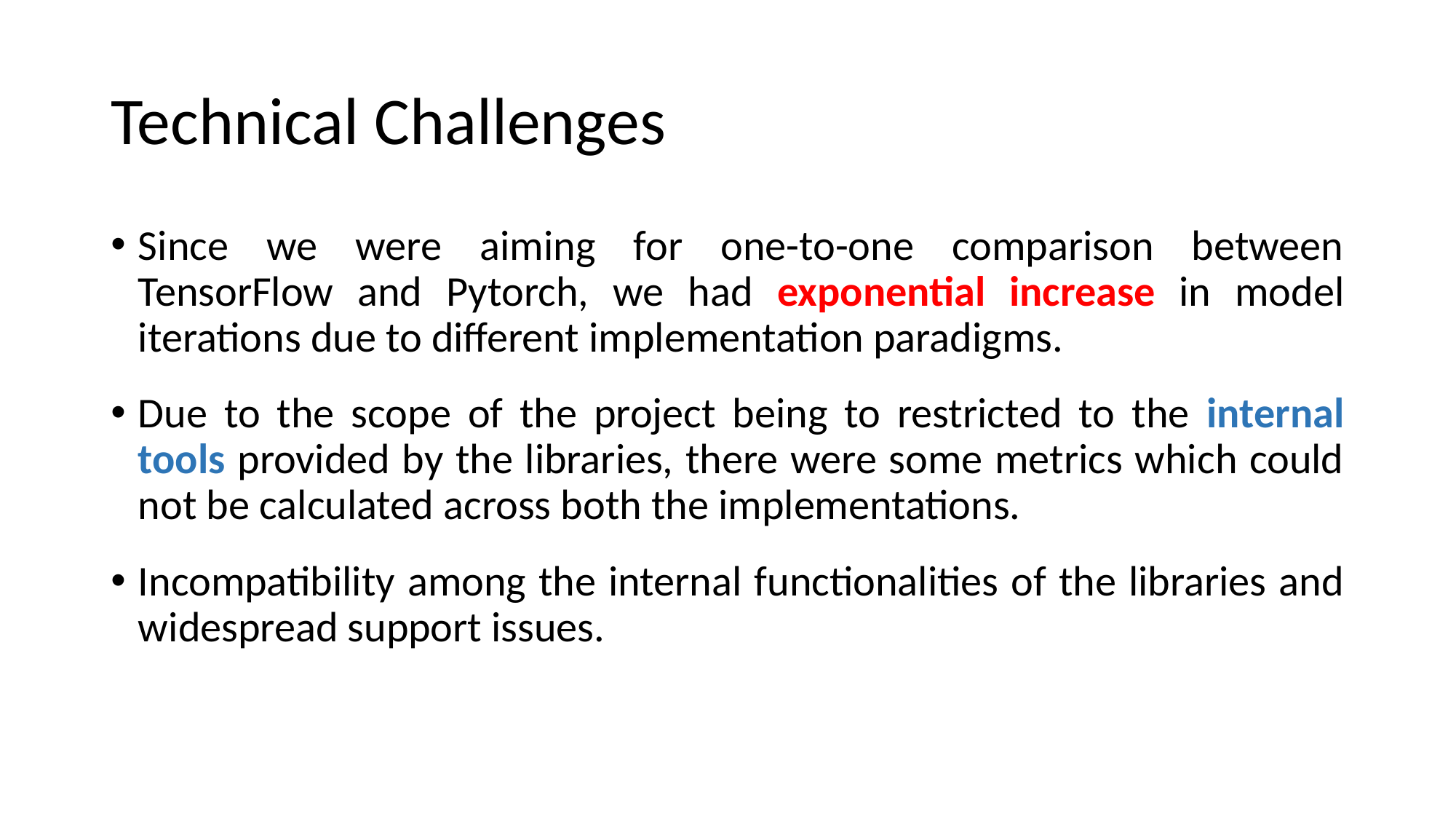

# Technical Challenges
Since we were aiming for one-to-one comparison between TensorFlow and Pytorch, we had exponential increase in model iterations due to different implementation paradigms.
Due to the scope of the project being to restricted to the internal tools provided by the libraries, there were some metrics which could not be calculated across both the implementations.
Incompatibility among the internal functionalities of the libraries and widespread support issues.